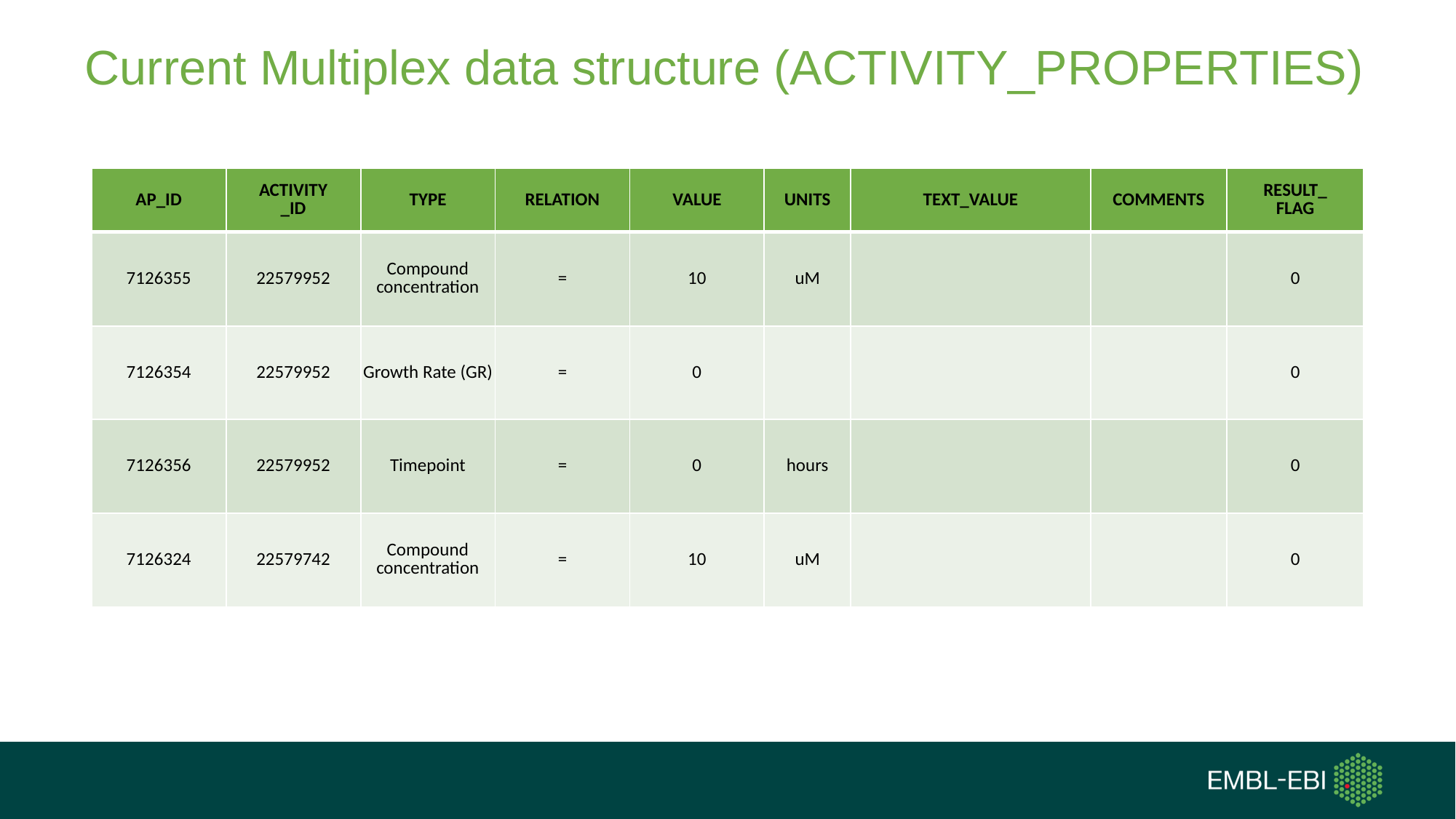

# Current Multiplex data structure (ACTIVITY_PROPERTIES)
| AP\_ID | ACTIVITY \_ID | TYPE | RELATION | VALUE | UNITS | TEXT\_VALUE | COMMENTS | RESULT\_ FLAG |
| --- | --- | --- | --- | --- | --- | --- | --- | --- |
| 7126355 | 22579952 | Compound concentration | = | 10 | uM |  |  | 0 |
| 7126354 | 22579952 | Growth Rate (GR) | = | 0 |  |  |  | 0 |
| 7126356 | 22579952 | Timepoint | = | 0 | hours |  |  | 0 |
| 7126324 | 22579742 | Compound concentration | = | 10 | uM |  |  | 0 |